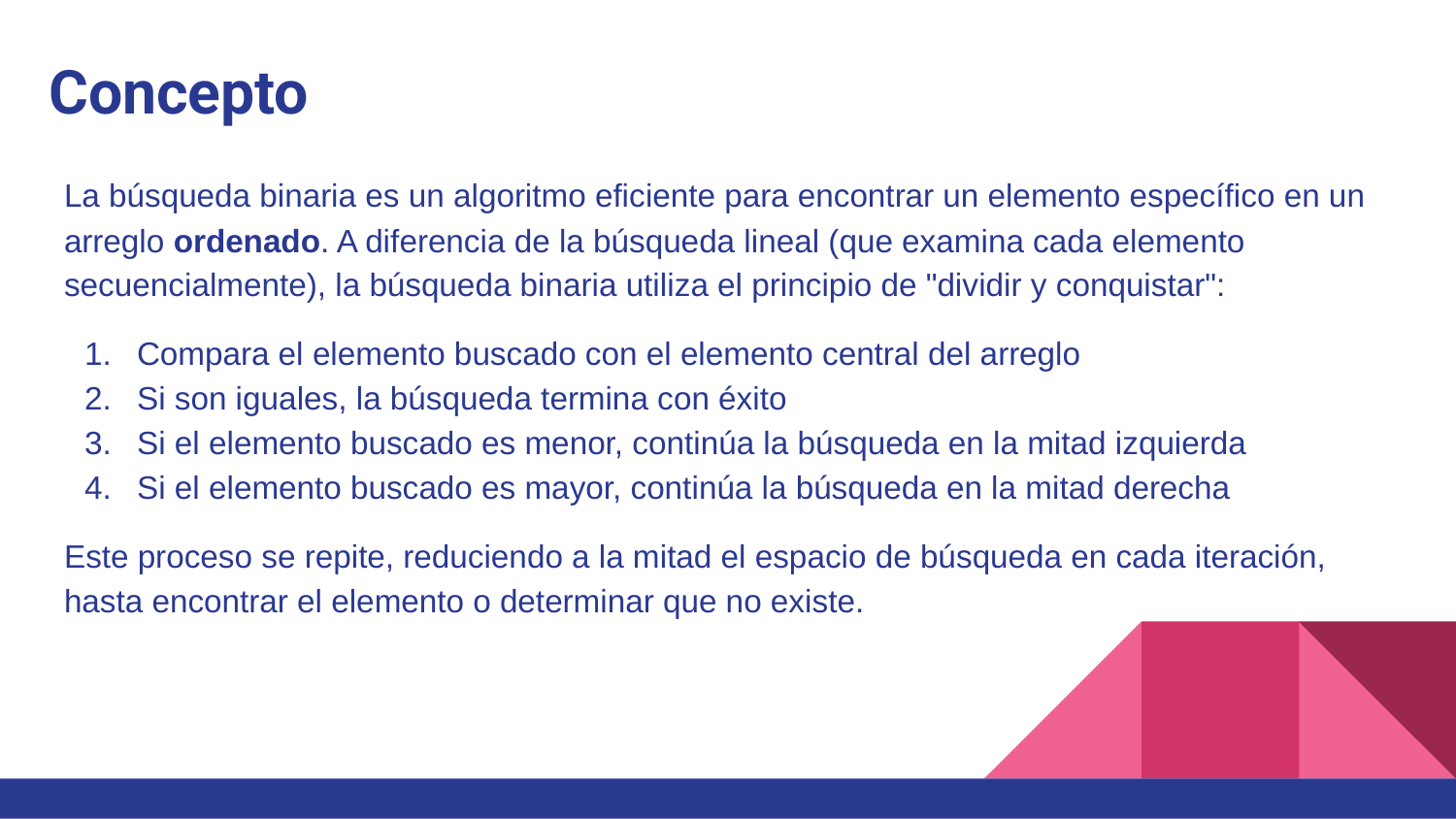

# Concepto
La búsqueda binaria es un algoritmo eficiente para encontrar un elemento específico en un arreglo ordenado. A diferencia de la búsqueda lineal (que examina cada elemento secuencialmente), la búsqueda binaria utiliza el principio de "dividir y conquistar":
Compara el elemento buscado con el elemento central del arreglo
Si son iguales, la búsqueda termina con éxito
Si el elemento buscado es menor, continúa la búsqueda en la mitad izquierda
Si el elemento buscado es mayor, continúa la búsqueda en la mitad derecha
Este proceso se repite, reduciendo a la mitad el espacio de búsqueda en cada iteración, hasta encontrar el elemento o determinar que no existe.